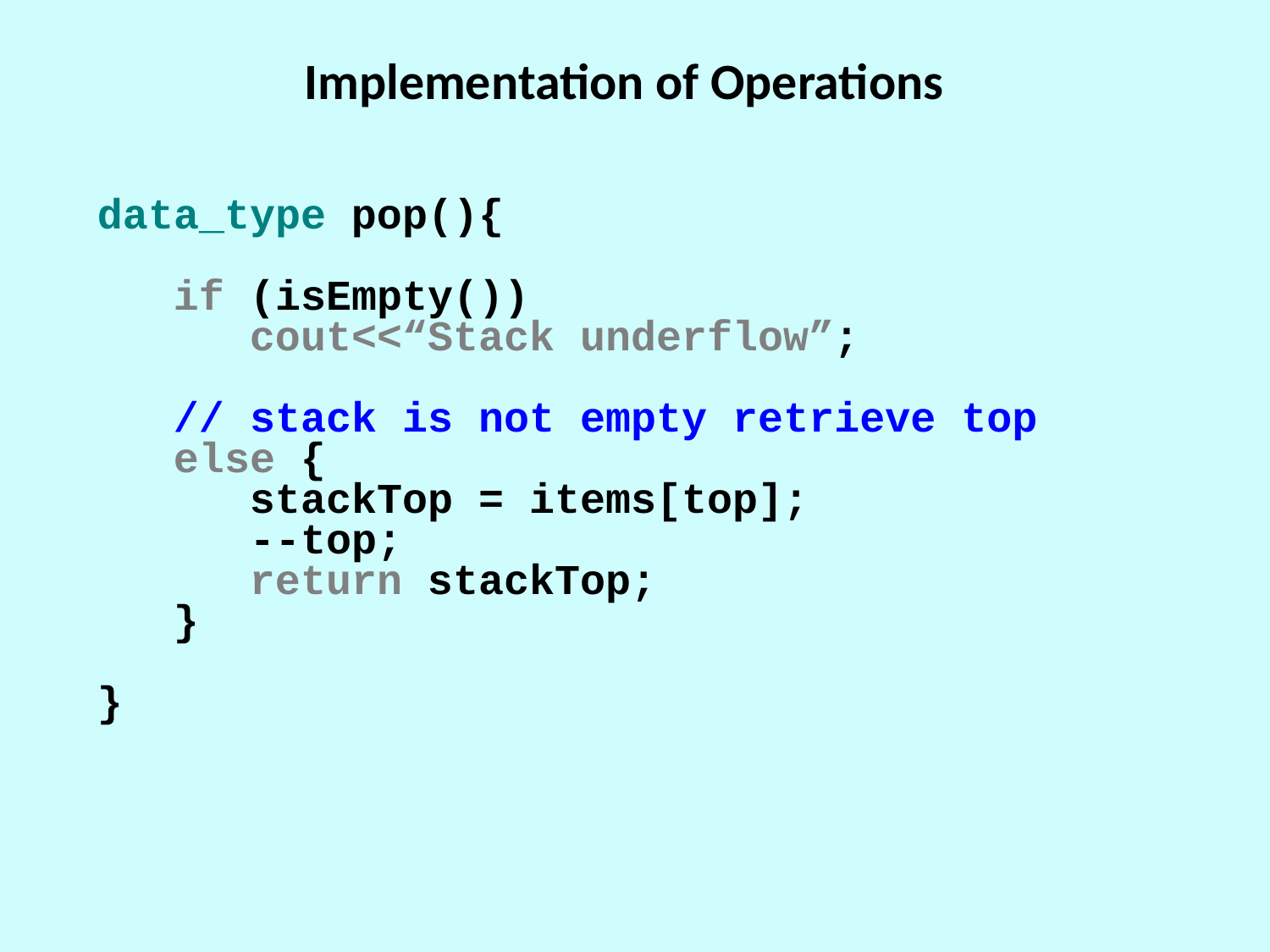

# Implementation of Operations
data_type pop(){

   if (isEmpty())
      cout<<“Stack underflow”;

   // stack is not empty retrieve top
   else {
      stackTop = items[top];
      --top;
      return stackTop;
   }

}